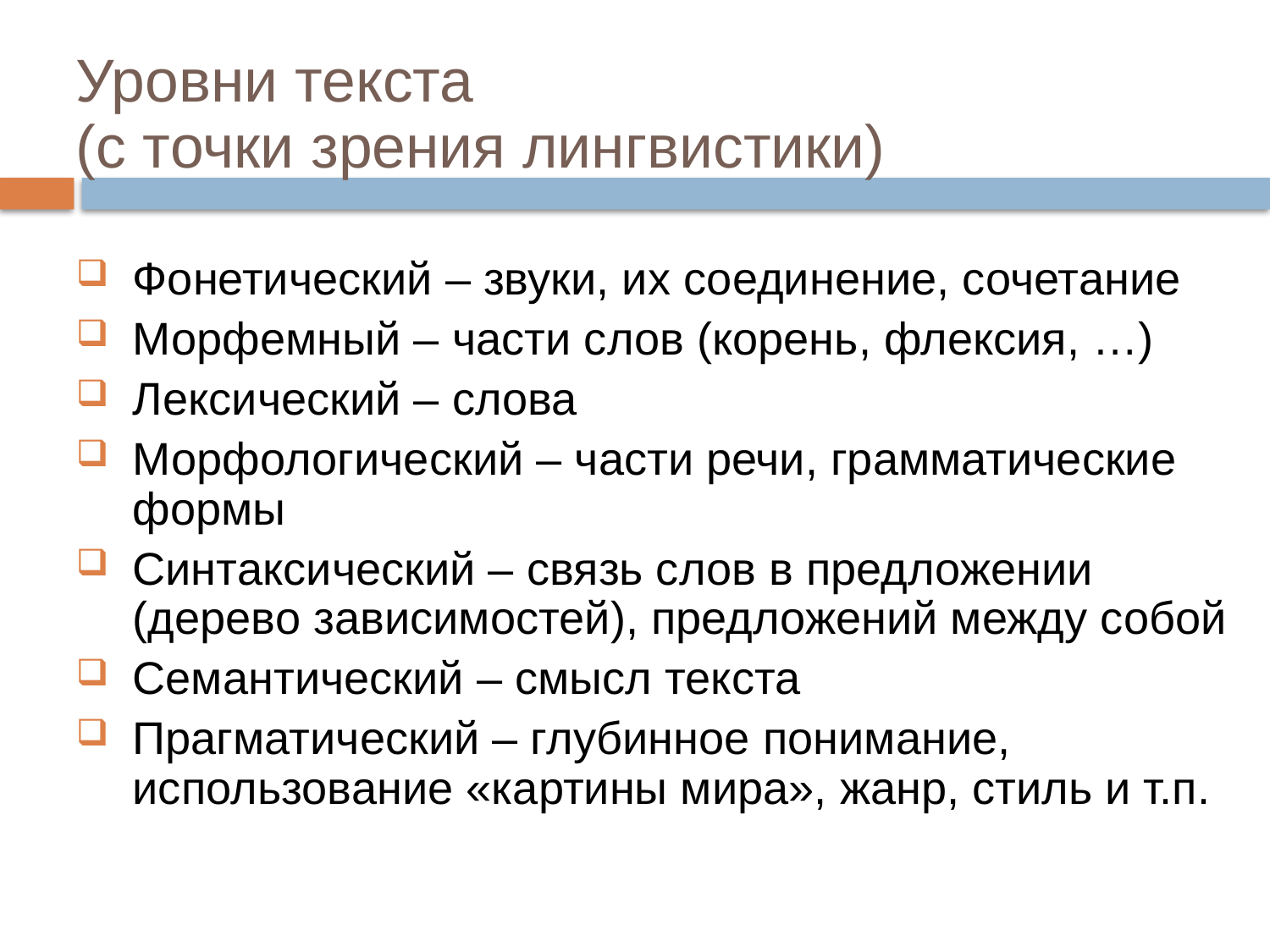

# Уровни текста (с точки зрения лингвистики)
Фонетический – звуки, их соединение, сочетание
Морфемный – части слов (корень, флексия, …)
Лексический – слова
Морфологический – части речи, грамматические формы
Синтаксический – связь слов в предложении (дерево зависимостей), предложений между собой
Семантический – смысл текста
Прагматический – глубинное понимание, использование «картины мира», жанр, стиль и т.п.

6